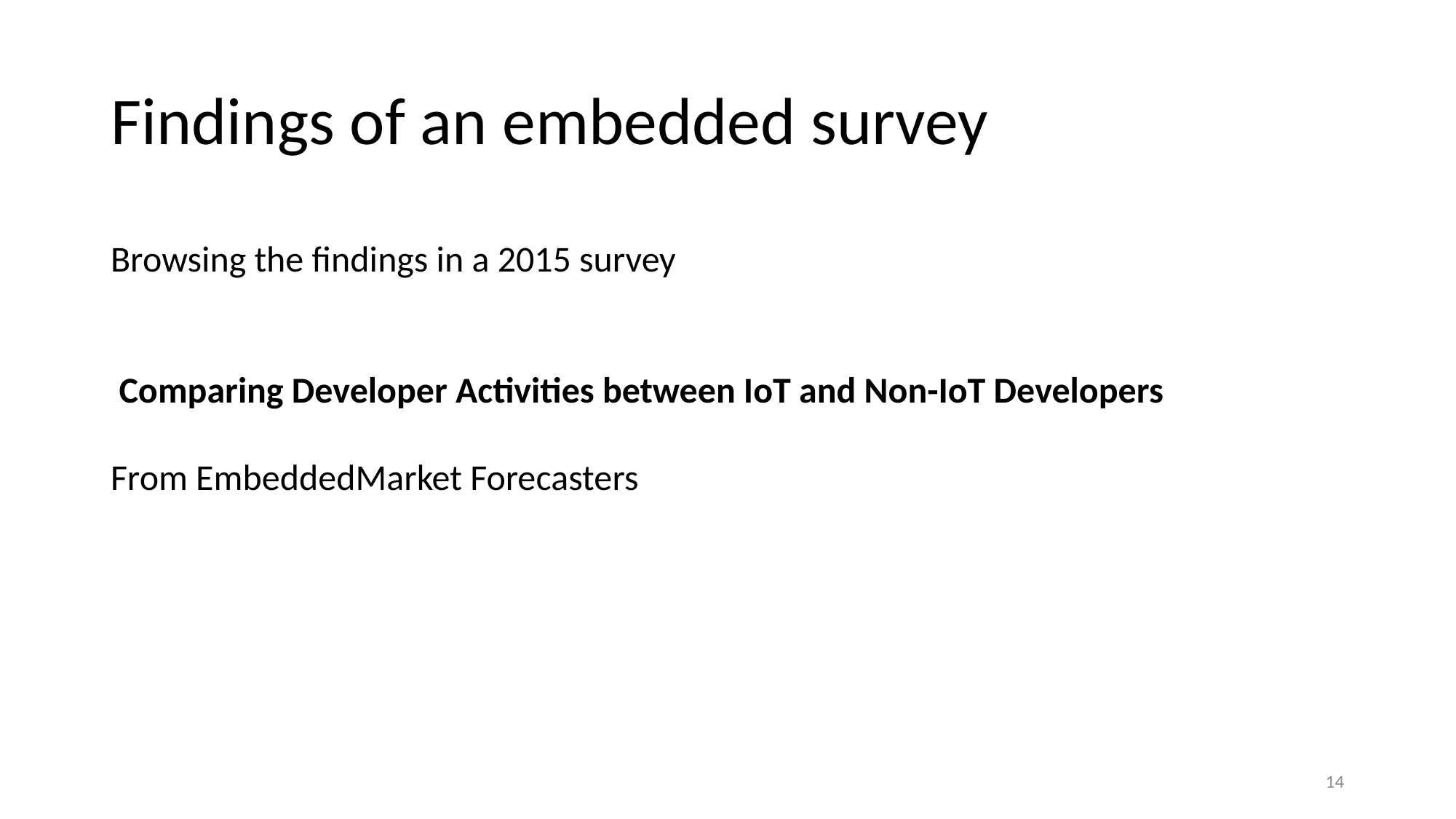

# Findings of an embedded survey
Browsing the findings in a 2015 survey

 Comparing Developer Activities between IoT and Non-IoT Developers

From EmbeddedMarket Forecasters

14